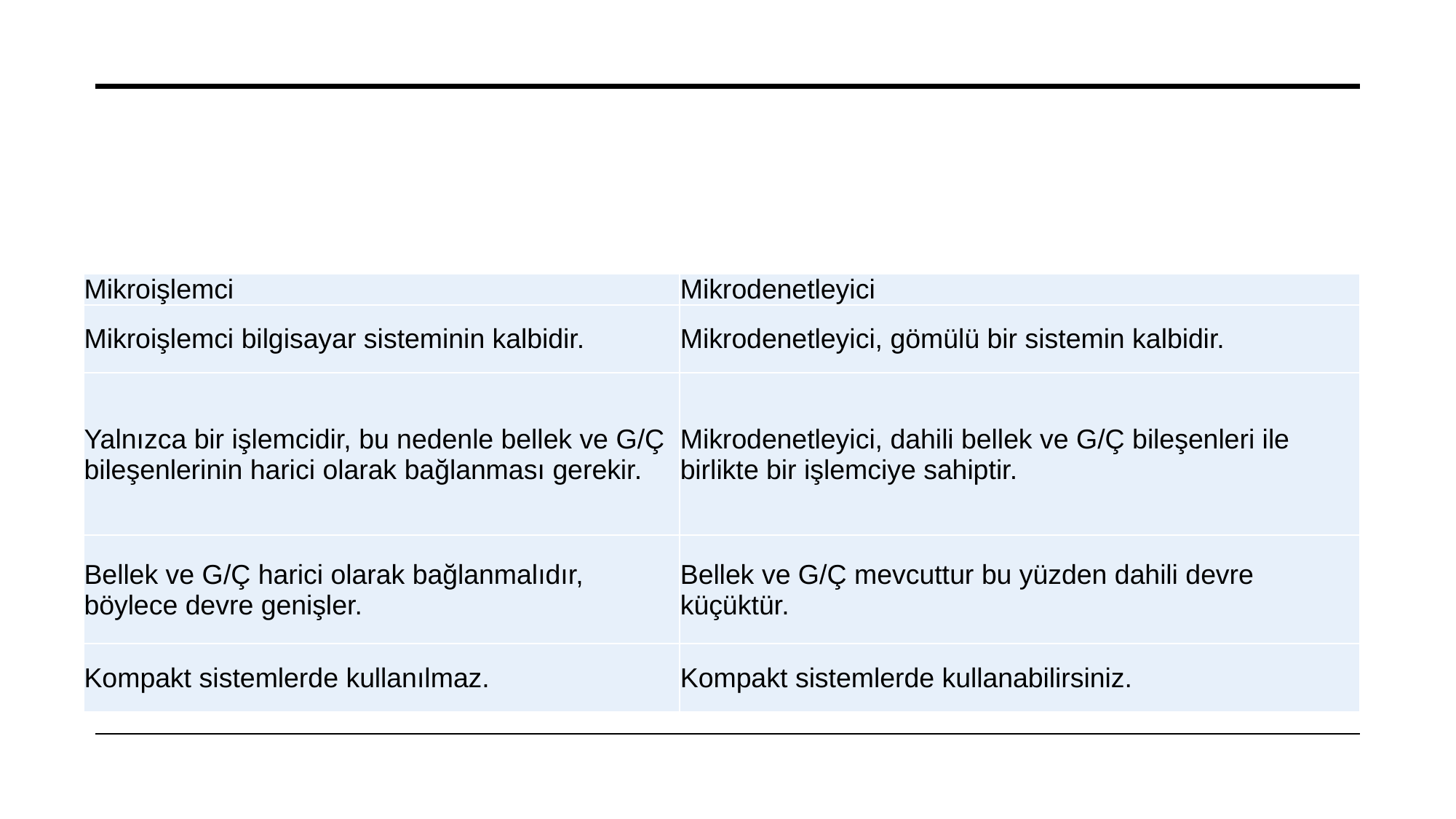

#
| Mikroişlemci | Mikrodenetleyici |
| --- | --- |
| Mikroişlemci bilgisayar sisteminin kalbidir. | Mikrodenetleyici, gömülü bir sistemin kalbidir. |
| Yalnızca bir işlemcidir, bu nedenle bellek ve G/Ç bileşenlerinin harici olarak bağlanması gerekir. | Mikrodenetleyici, dahili bellek ve G/Ç bileşenleri ile birlikte bir işlemciye sahiptir. |
| Bellek ve G/Ç harici olarak bağlanmalıdır, böylece devre genişler. | Bellek ve G/Ç mevcuttur bu yüzden dahili devre küçüktür. |
| Kompakt sistemlerde kullanılmaz. | Kompakt sistemlerde kullanabilirsiniz. |